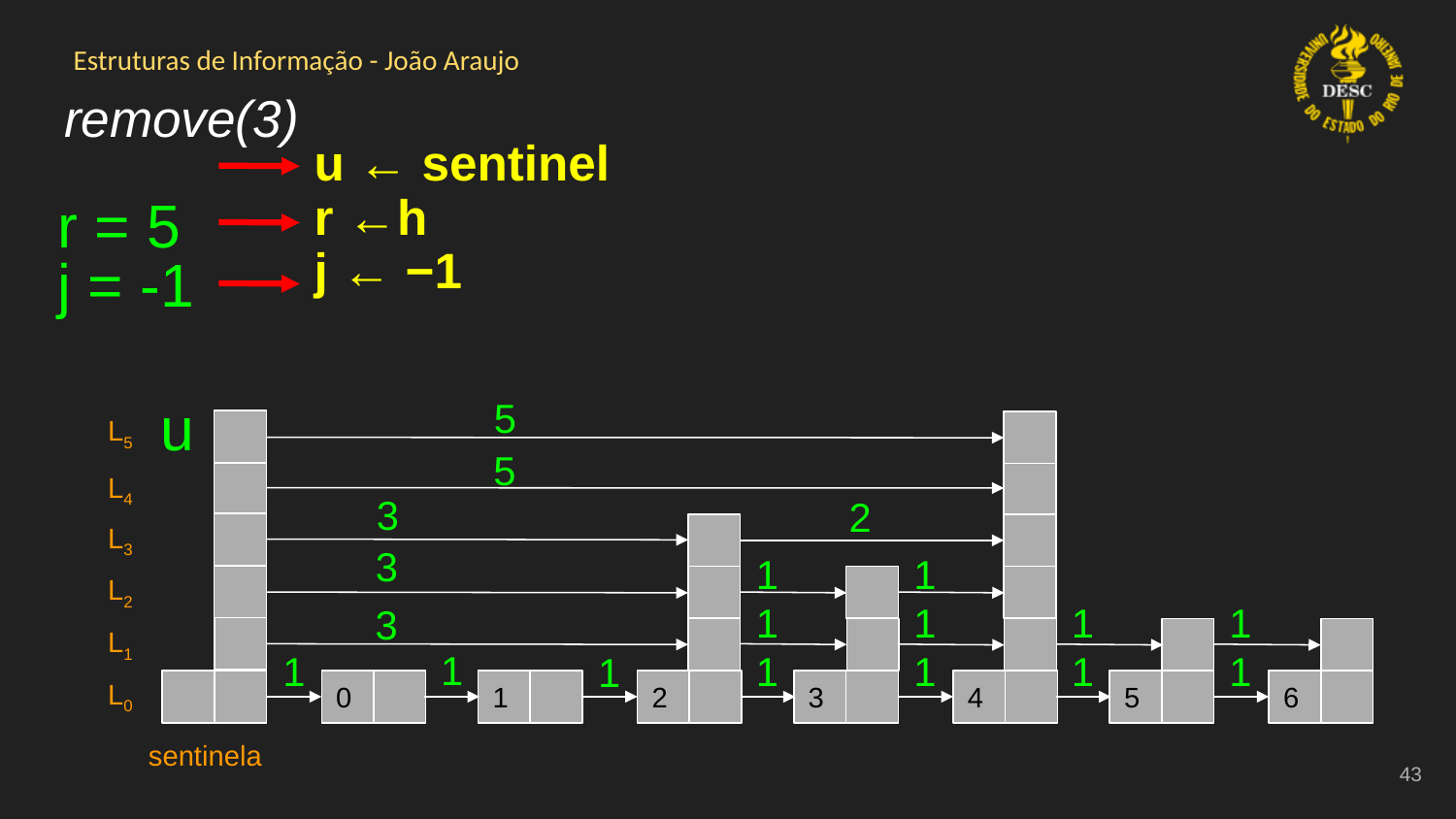

# remove(3)
u ← sentinel
r ←h
j ← −1
r = 5
j = -1
u
5
L5

5
L4

3
2
L3

3
1
1
L2

1
1
1
1
3
L1

1
1
1
1
1
1
1
L0

0

1

2

3

4

5

6

sentinela
43